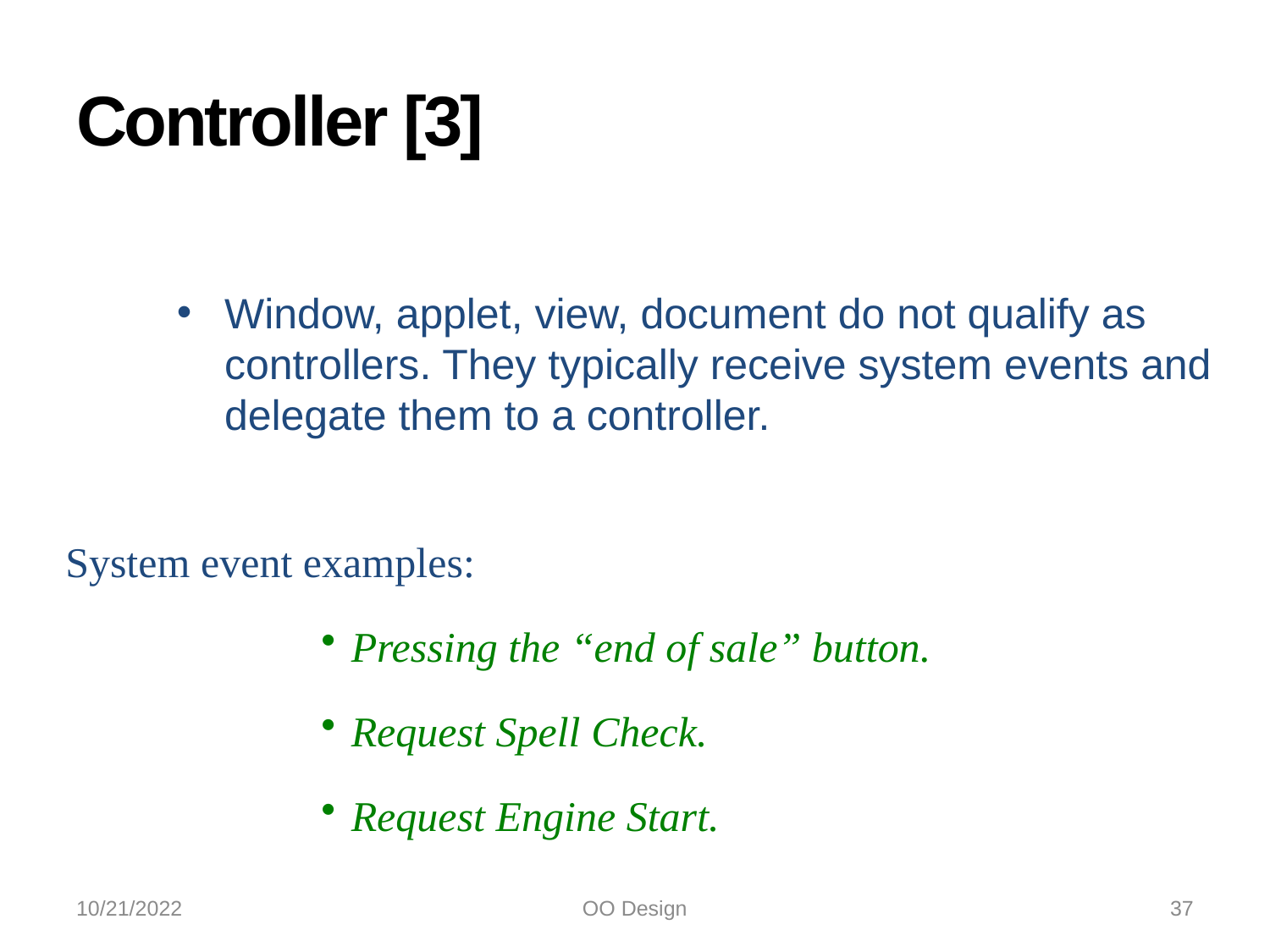

# Controller [3]
Window, applet, view, document do not qualify as controllers. They typically receive system events and delegate them to a controller.

System event examples:

Pressing the “end of sale” button.
Request Spell Check.
Request Engine Start.
10/21/2022
OO Design
37